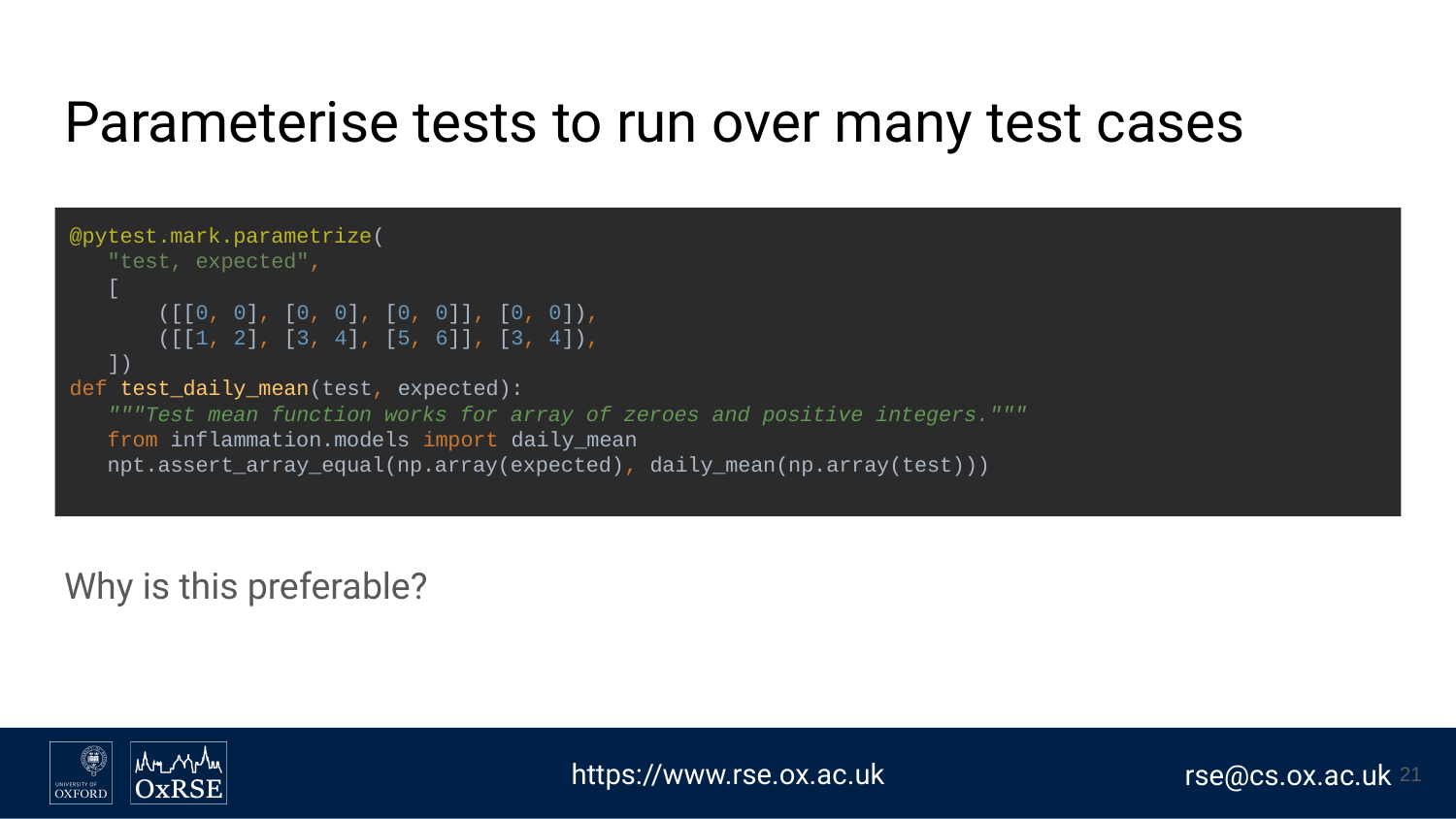

# Parameterise tests to run over many test cases
@pytest.mark.parametrize(
   "test, expected",
   [
       ([[0, 0], [0, 0], [0, 0]], [0, 0]),
       ([[1, 2], [3, 4], [5, 6]], [3, 4]),
   ])
def test_daily_mean(test, expected):
   """Test mean function works for array of zeroes and positive integers."""
   from inflammation.models import daily_mean
   npt.assert_array_equal(np.array(expected), daily_mean(np.array(test)))

Why is this preferable?
21